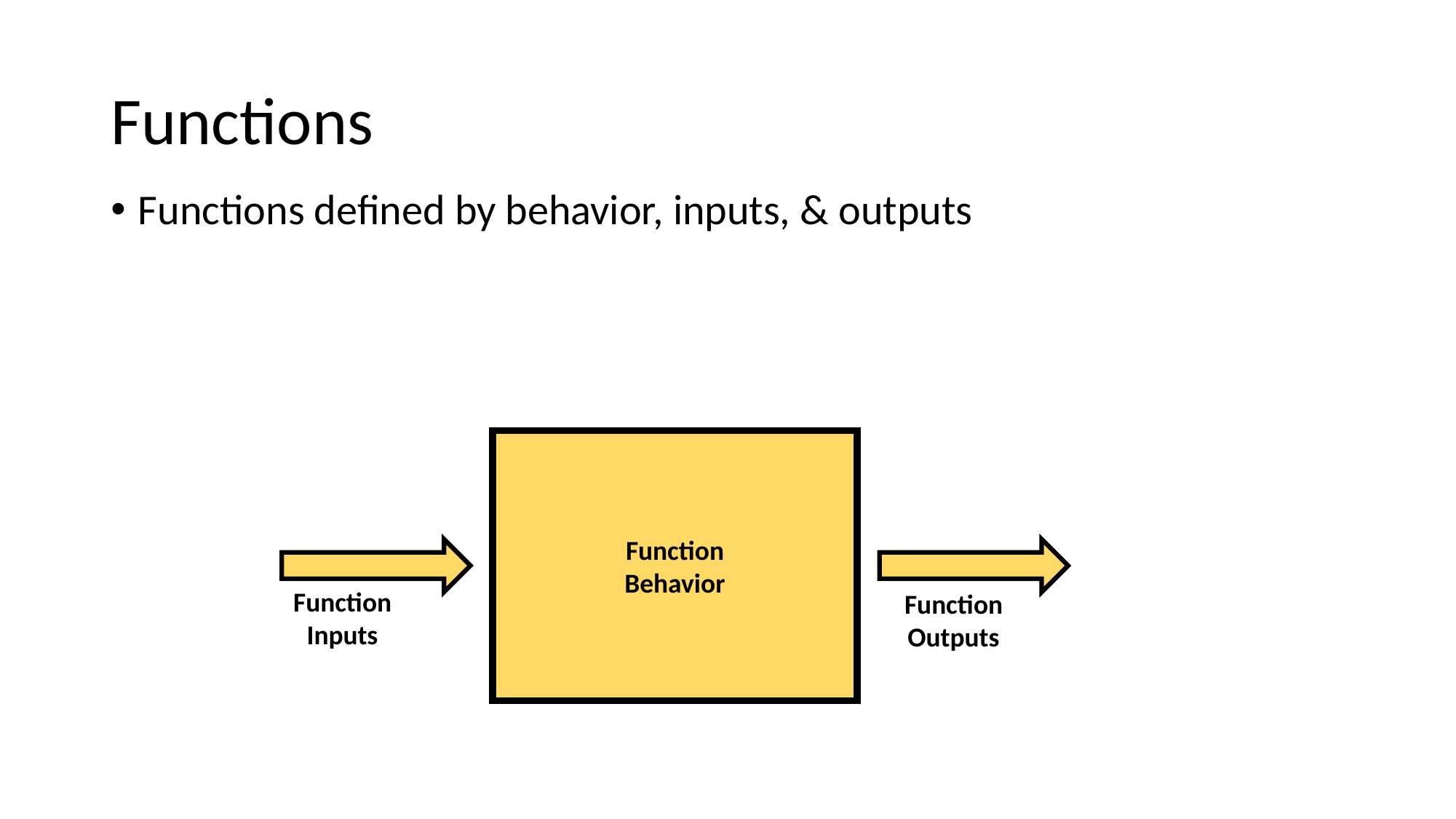

# Functions
Functions defined by behavior, inputs, & outputs
Function
Behavior

Function
Inputs
Function
Outputs